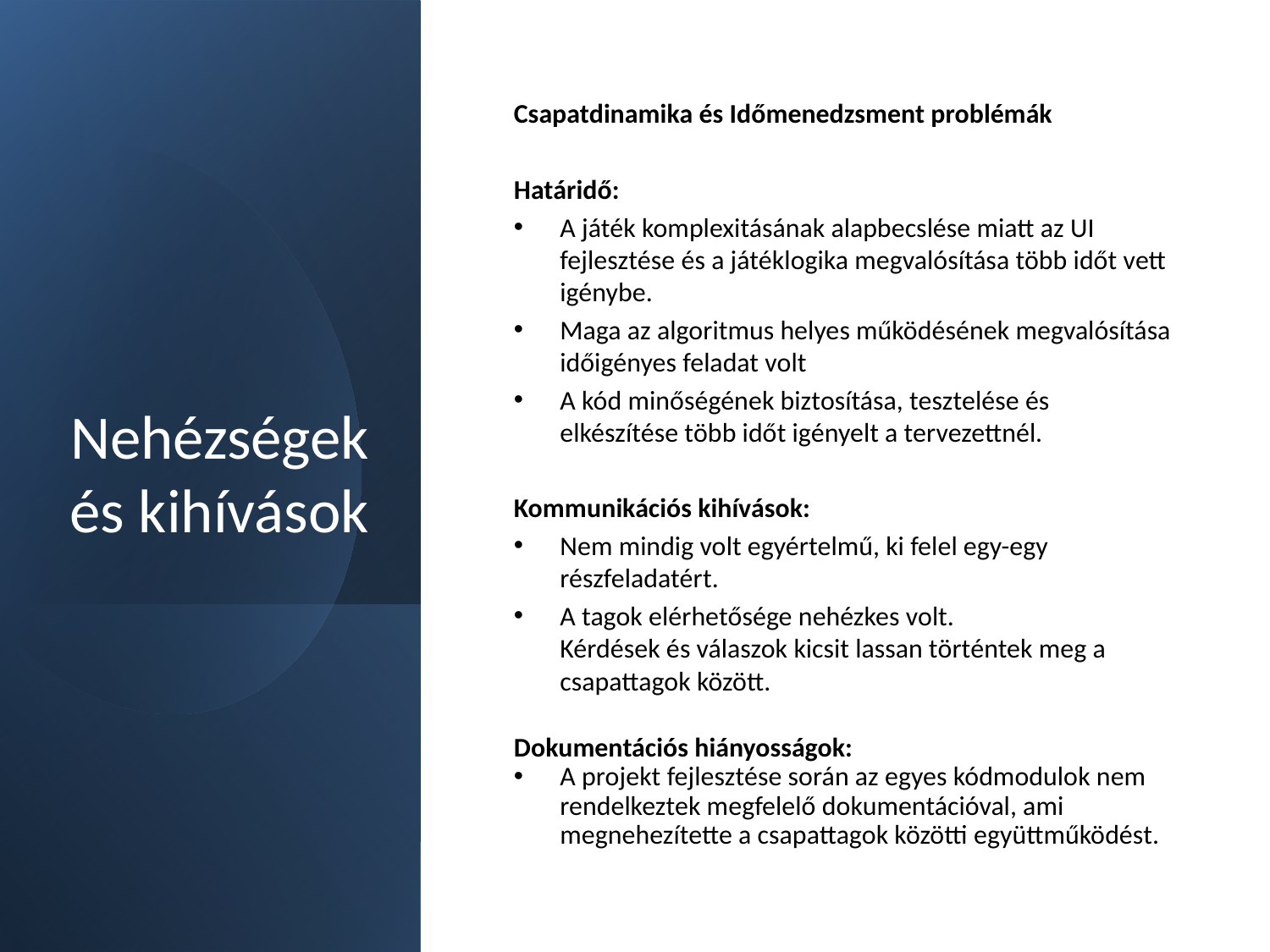

# Nehézségek és kihívások
Csapatdinamika és Időmenedzsment problémák
Határidő:
A játék komplexitásának alapbecslése miatt az UI fejlesztése és a játéklogika megvalósítása több időt vett igénybe.
Maga az algoritmus helyes működésének megvalósítása időigényes feladat volt
A kód minőségének biztosítása, tesztelése és elkészítése több időt igényelt a tervezettnél.

Kommunikációs kihívások:
Nem mindig volt egyértelmű, ki felel egy-egy részfeladatért.
A tagok elérhetősége nehézkes volt.
Kérdések és válaszok kicsit lassan történtek meg a csapattagok között.

Dokumentációs hiányosságok:
A projekt fejlesztése során az egyes kódmodulok nem rendelkeztek megfelelő dokumentációval, ami megnehezítette a csapattagok közötti együttműködést.